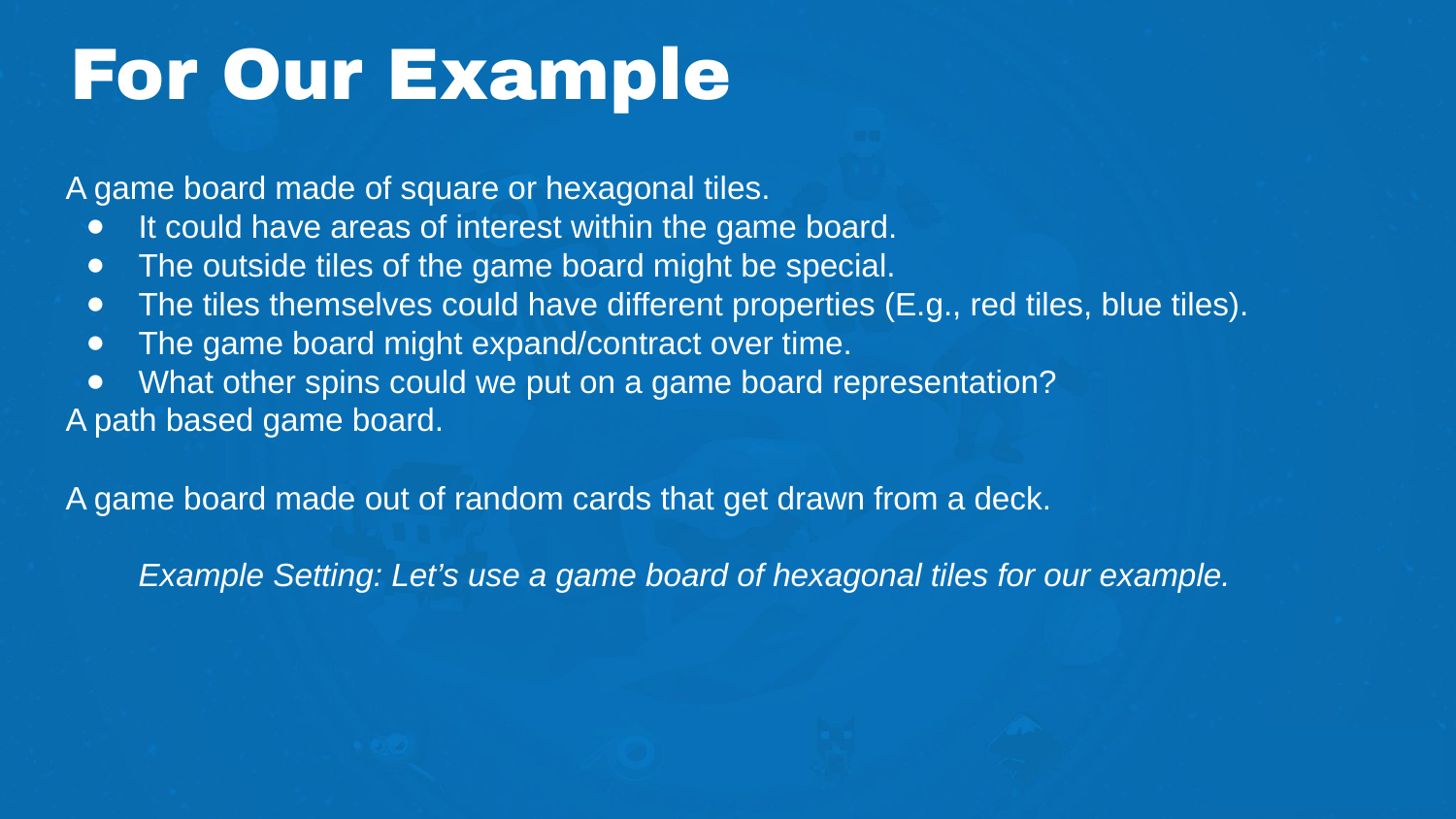

# For Our Example
A game board made of square or hexagonal tiles.
It could have areas of interest within the game board.
The outside tiles of the game board might be special.
The tiles themselves could have different properties (E.g., red tiles, blue tiles).
The game board might expand/contract over time.
What other spins could we put on a game board representation?
A path based game board.

A game board made out of random cards that get drawn from a deck.

Example Setting: Let’s use a game board of hexagonal tiles for our example.